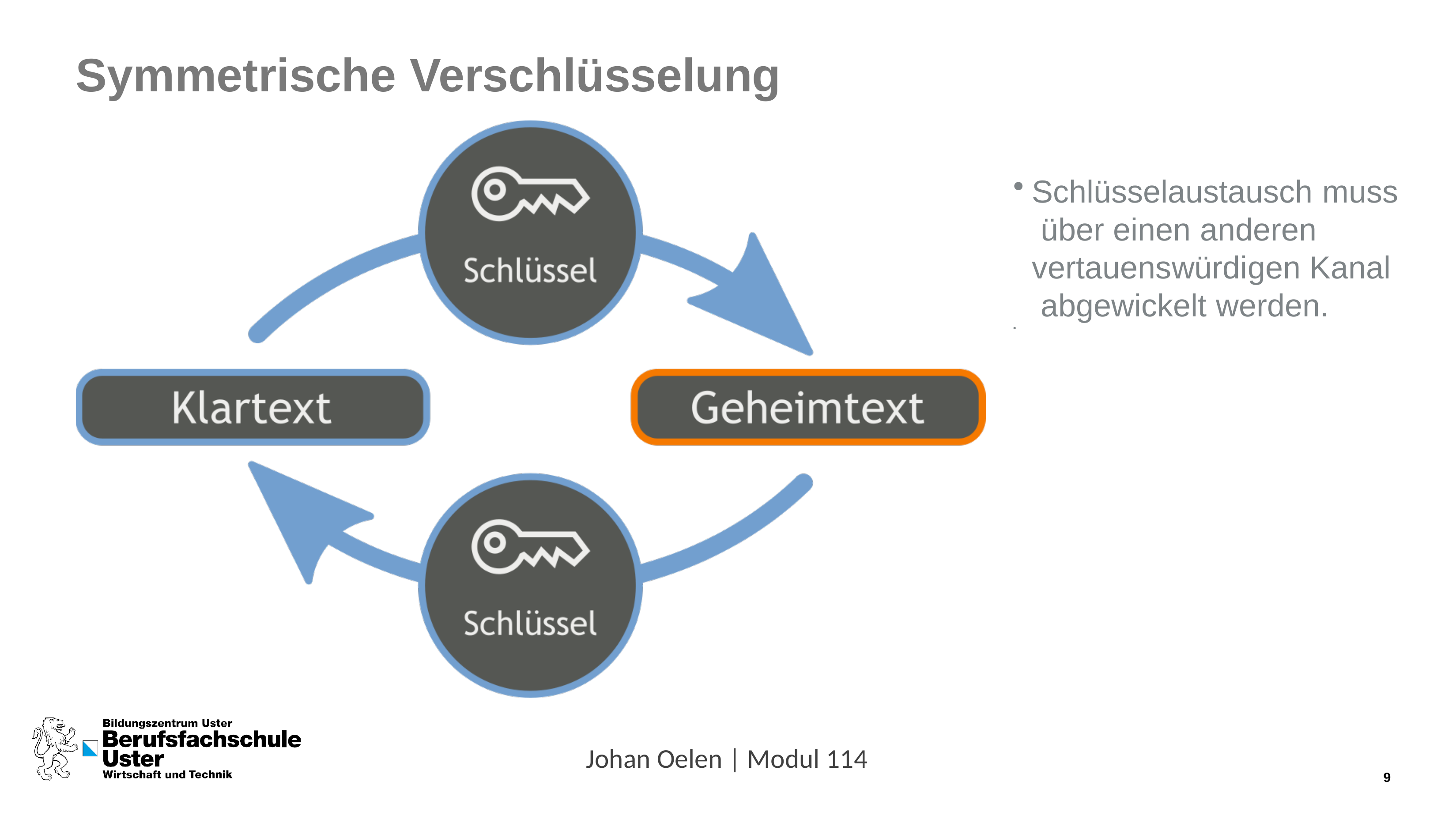

# Symmetrische Verschlüsselung

Schlüsselaustausch muss  über einen anderen  vertauenswürdigen Kanal  abgewickelt werden.
•
Johan Oelen | Modul 114
9